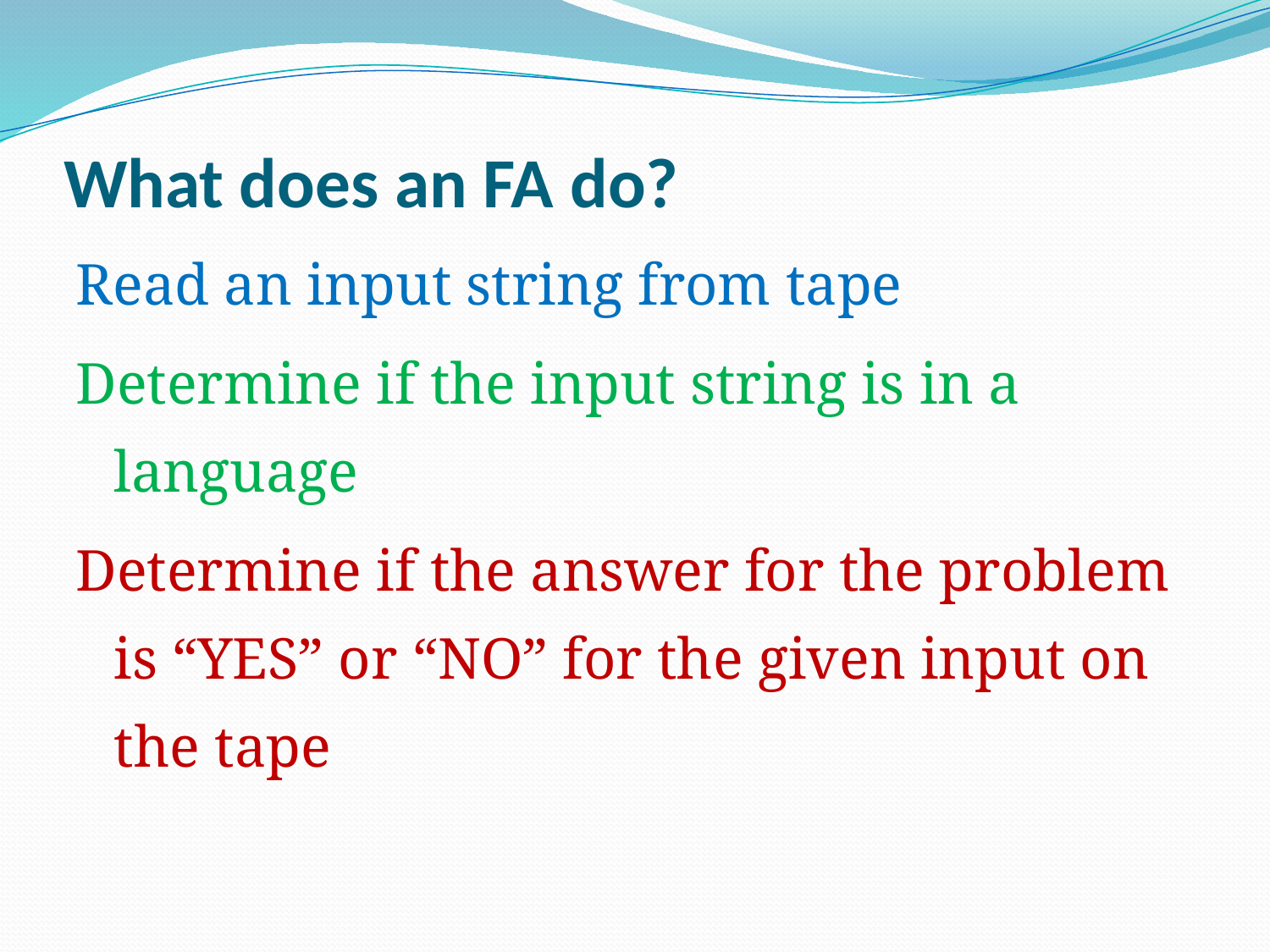

# What does an FA do?
Read an input string from tape
Determine if the input string is in a language
Determine if the answer for the problem is “YES” or “NO” for the given input on the tape